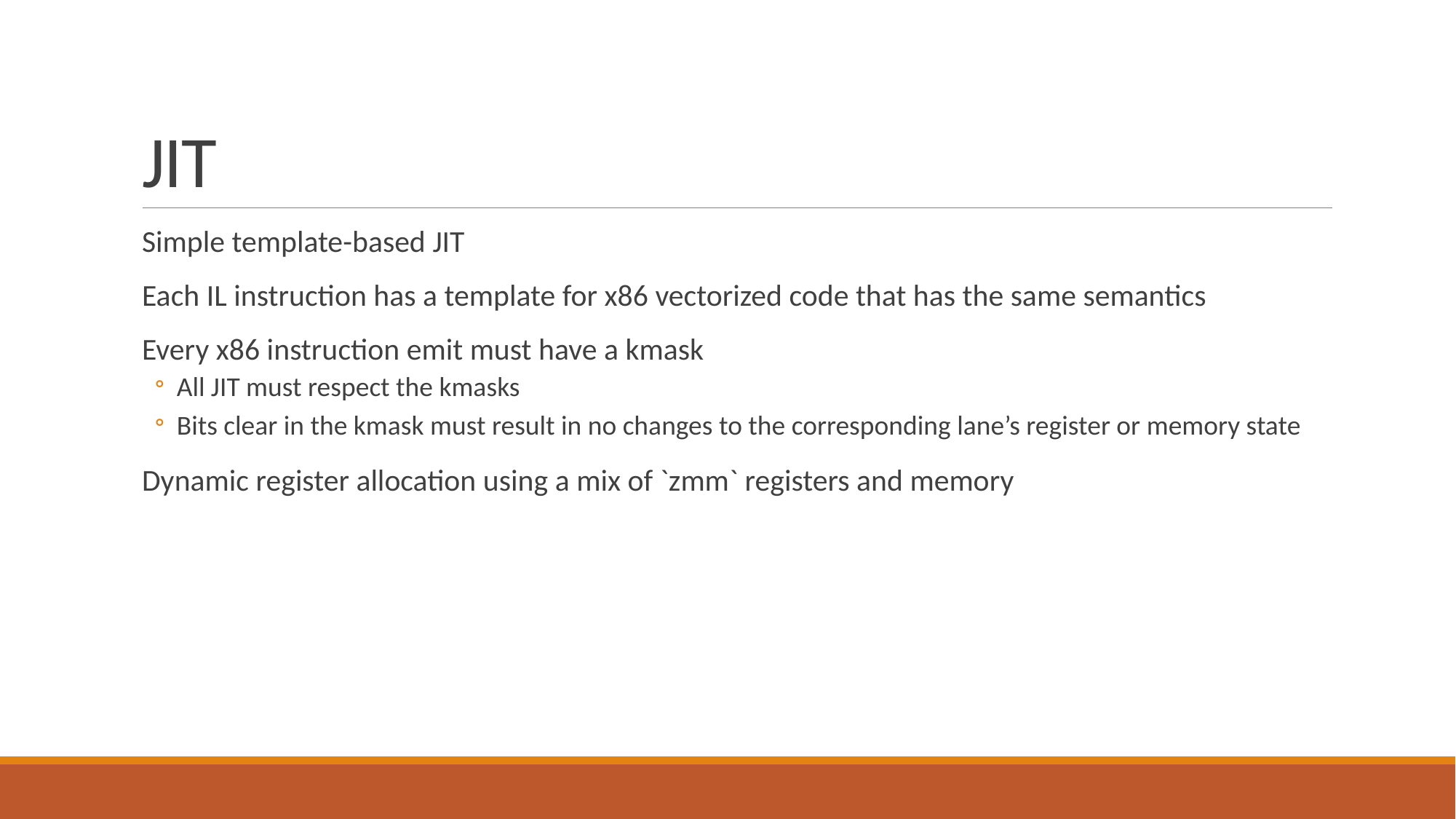

# JIT
Simple template-based JIT
Each IL instruction has a template for x86 vectorized code that has the same semantics
Every x86 instruction emit must have a kmask
All JIT must respect the kmasks
Bits clear in the kmask must result in no changes to the corresponding lane’s register or memory state
Dynamic register allocation using a mix of `zmm` registers and memory